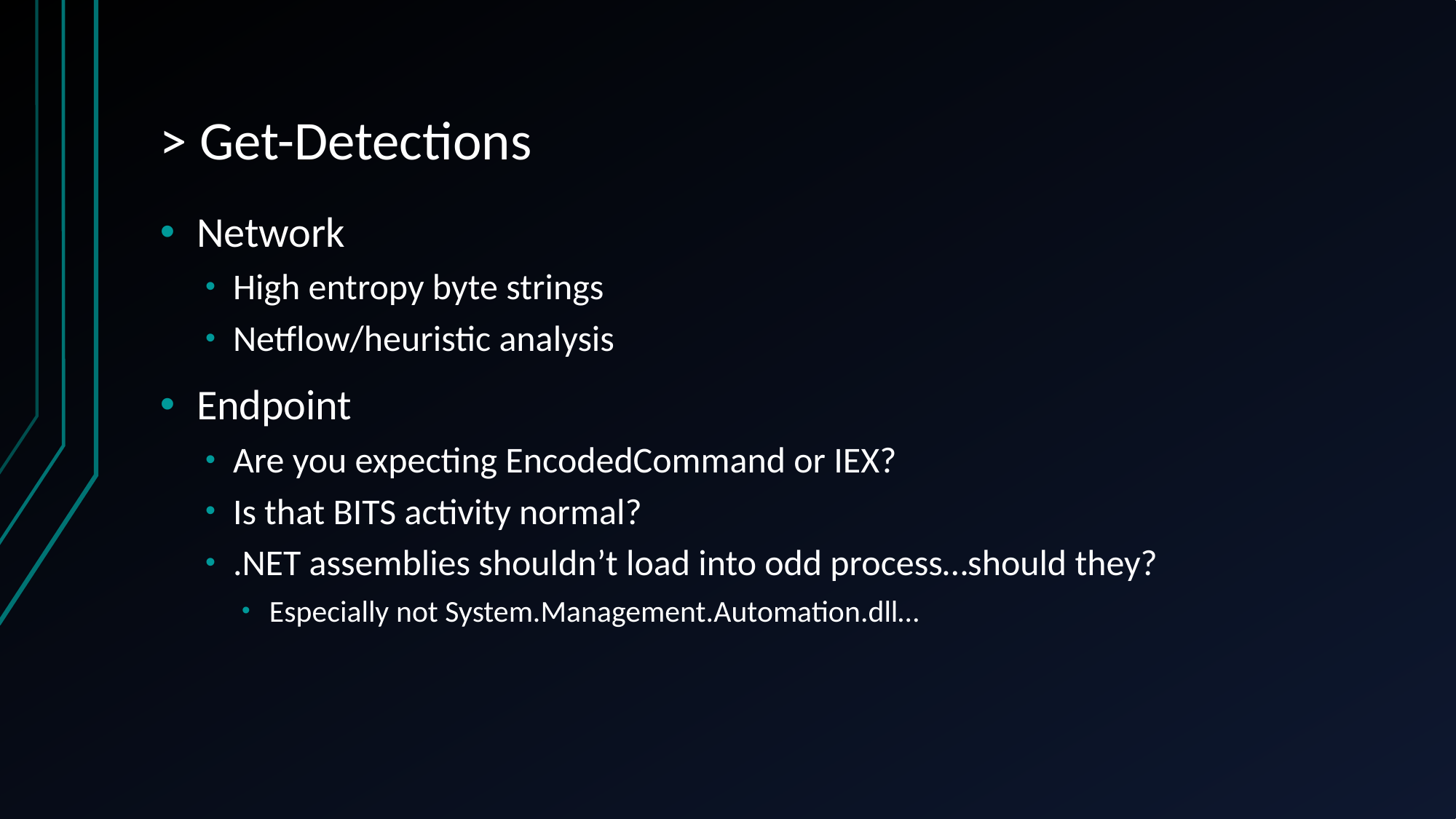

# > Get-Detections
Network
High entropy byte strings
Netflow/heuristic analysis
Endpoint
Are you expecting EncodedCommand or IEX?
Is that BITS activity normal?
.NET assemblies shouldn’t load into odd process…should they?
Especially not System.Management.Automation.dll…